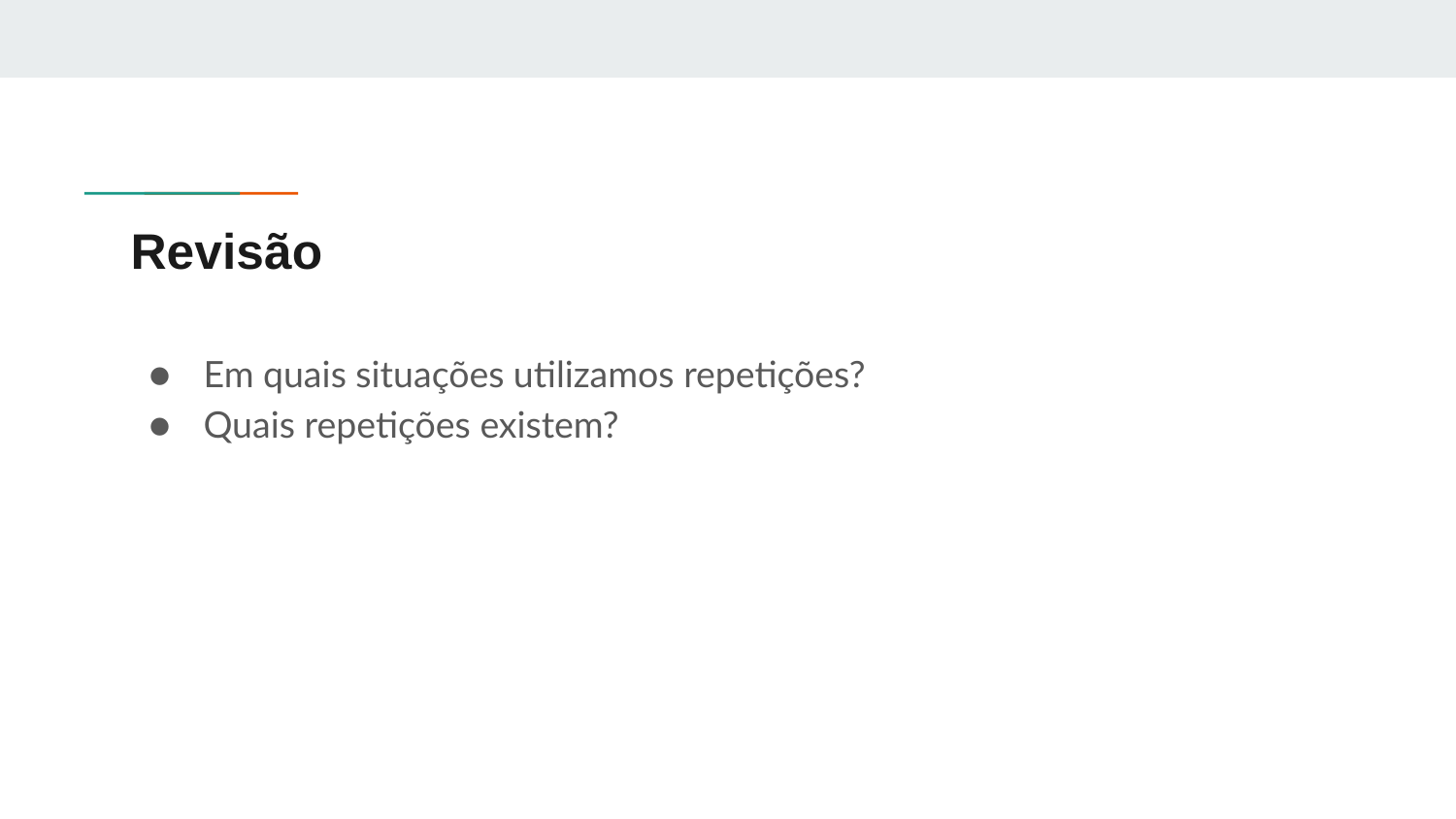

# Revisão
Em quais situações utilizamos repetições?
Quais repetições existem?